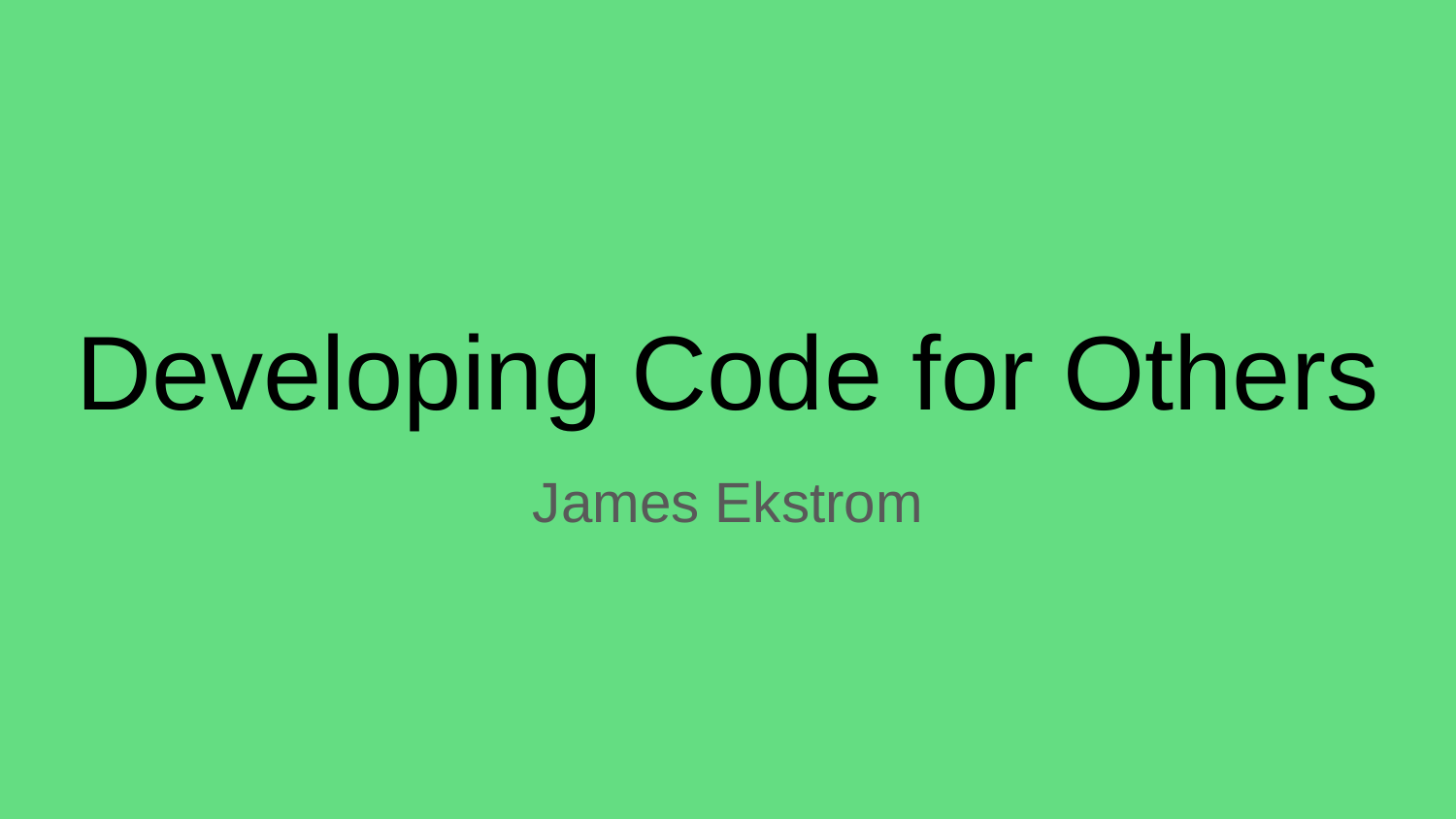

# Developing Code for Others
James Ekstrom